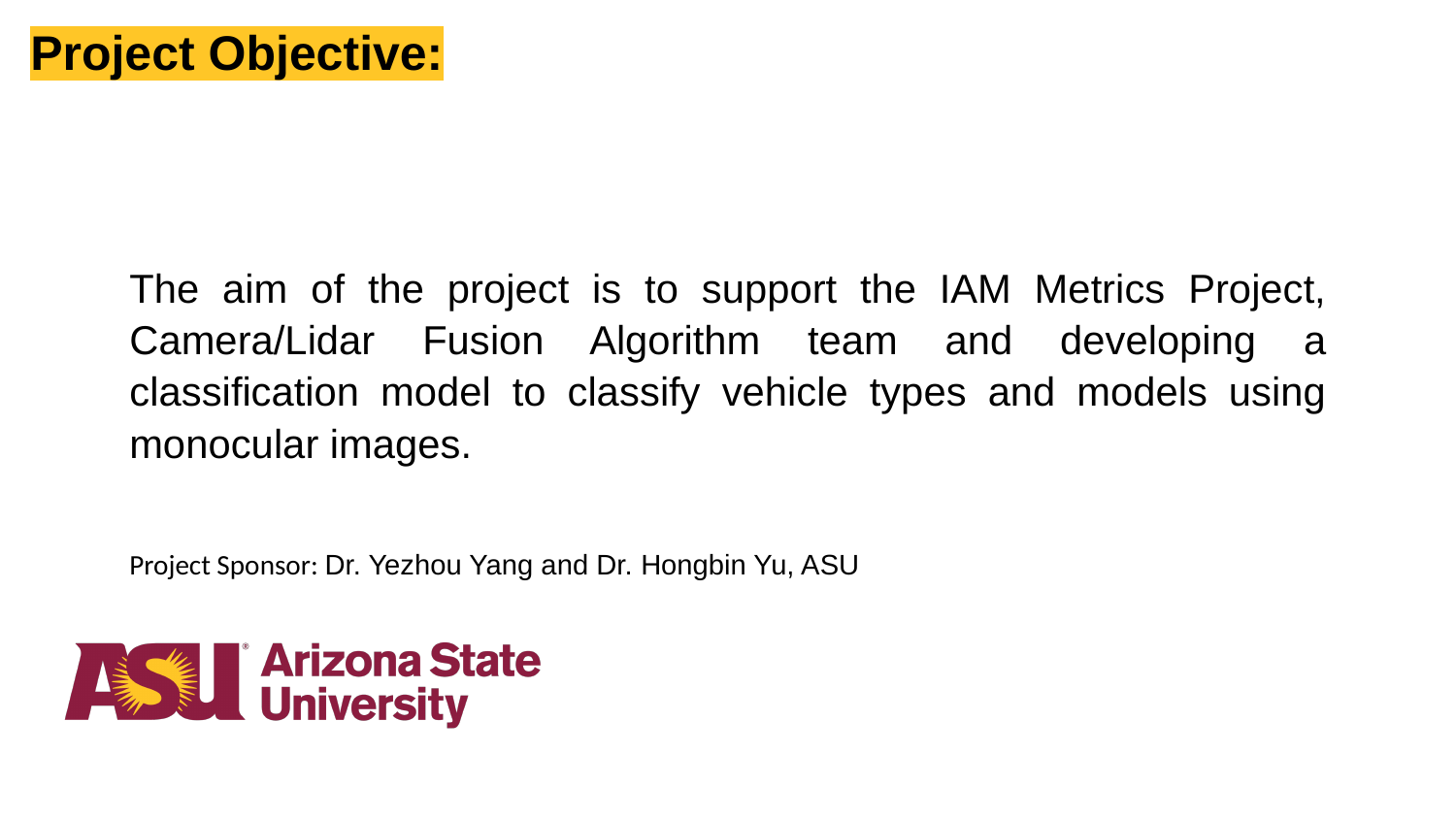

Project Objective:
The aim of the project is to support the IAM Metrics Project, Camera/Lidar Fusion Algorithm team and developing a classification model to classify vehicle types and models using monocular images.

Project Sponsor: Dr. Yezhou Yang and Dr. Hongbin Yu, ASU